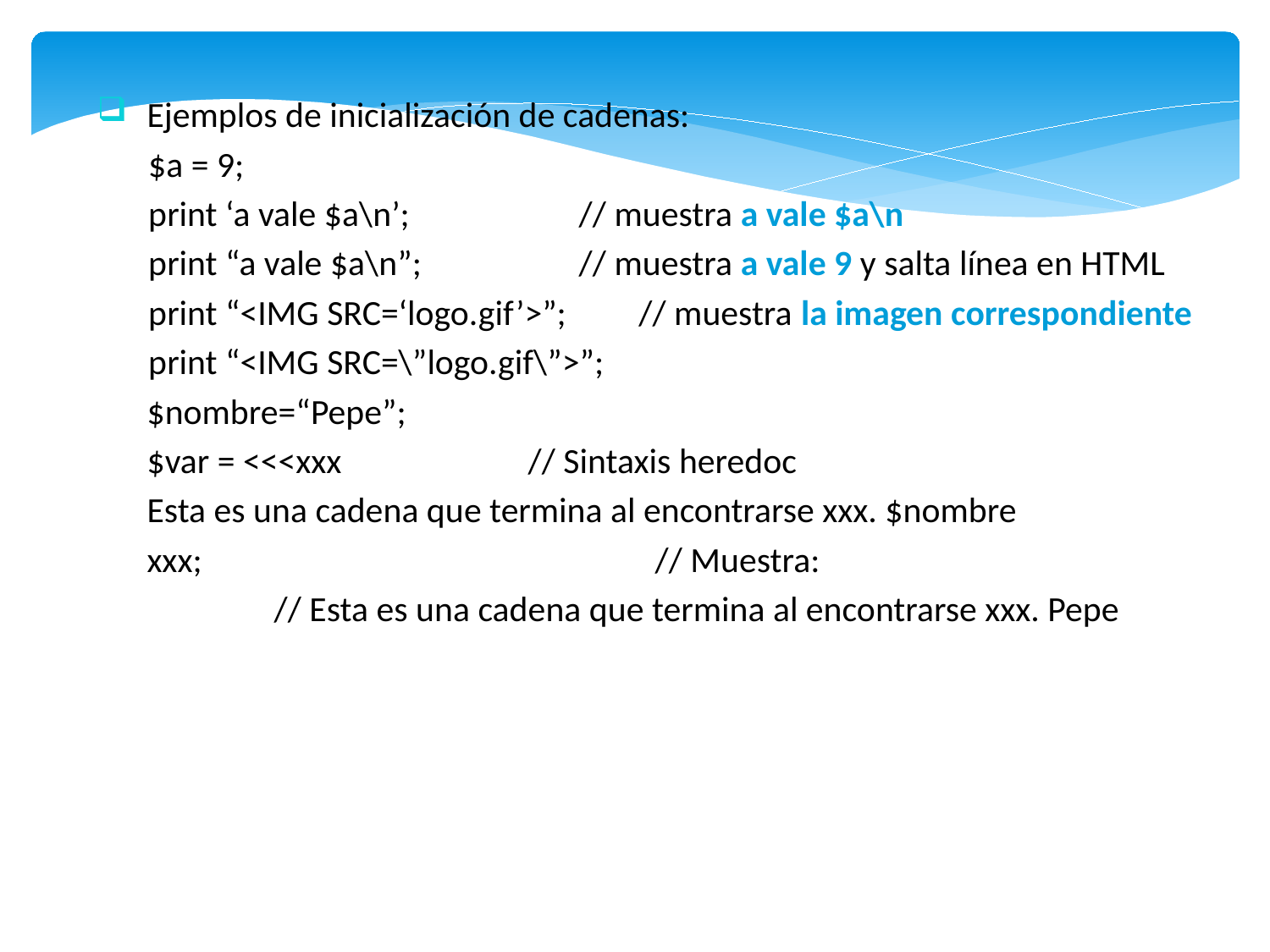

Ejemplos de inicialización de cadenas:
$a = 9;
print ‘a vale $a\n’;		// muestra a vale $a\n
print “a vale $a\n”;		// muestra a vale 9 y salta línea en HTML
print “<IMG SRC=‘logo.gif’>”;         // muestra la imagen correspondiente
print “<IMG SRC=\”logo.gif\”>”;
	$nombre=“Pepe”;
	$var = <<<xxx		// Sintaxis heredoc
	Esta es una cadena que termina al encontrarse xxx. $nombre
 	xxx;				// Muestra:
		// Esta es una cadena que termina al encontrarse xxx. Pepe